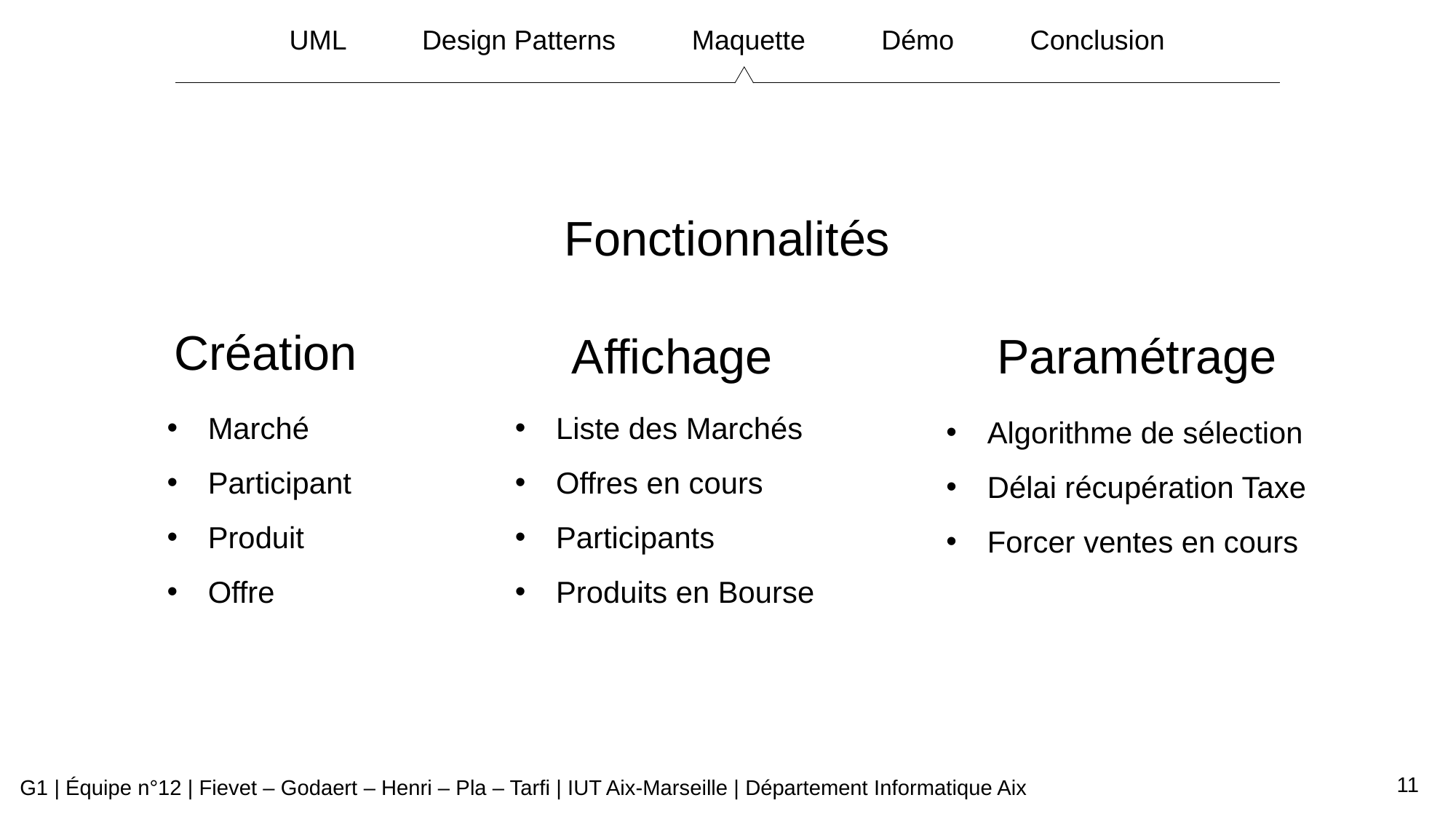

UML          Design Patterns          Maquette          Démo          Conclusion

Fonctionnalités
Création
Affichage
Paramétrage
Marché
Participant
Produit
Offre
Liste des Marchés
Offres en cours
Participants
Produits en Bourse
Algorithme de sélection
Délai récupération Taxe
Forcer ventes en cours
11
G1 | Équipe n°12 | Fievet – Godaert – Henri – Pla – Tarfi | IUT Aix-Marseille | Département Informatique Aix